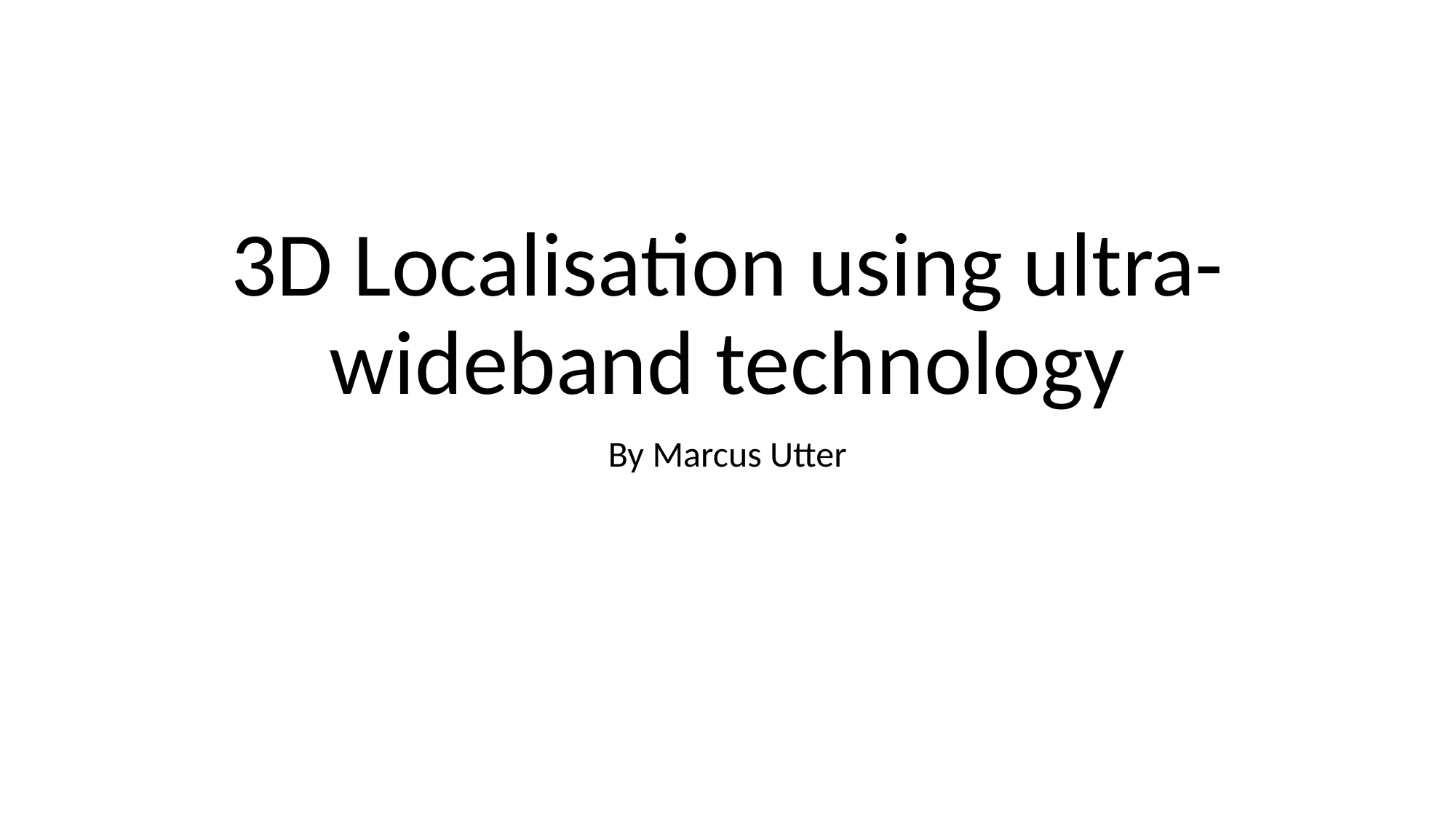

# 3D Localisation using ultra-wideband technology
By Marcus Utter